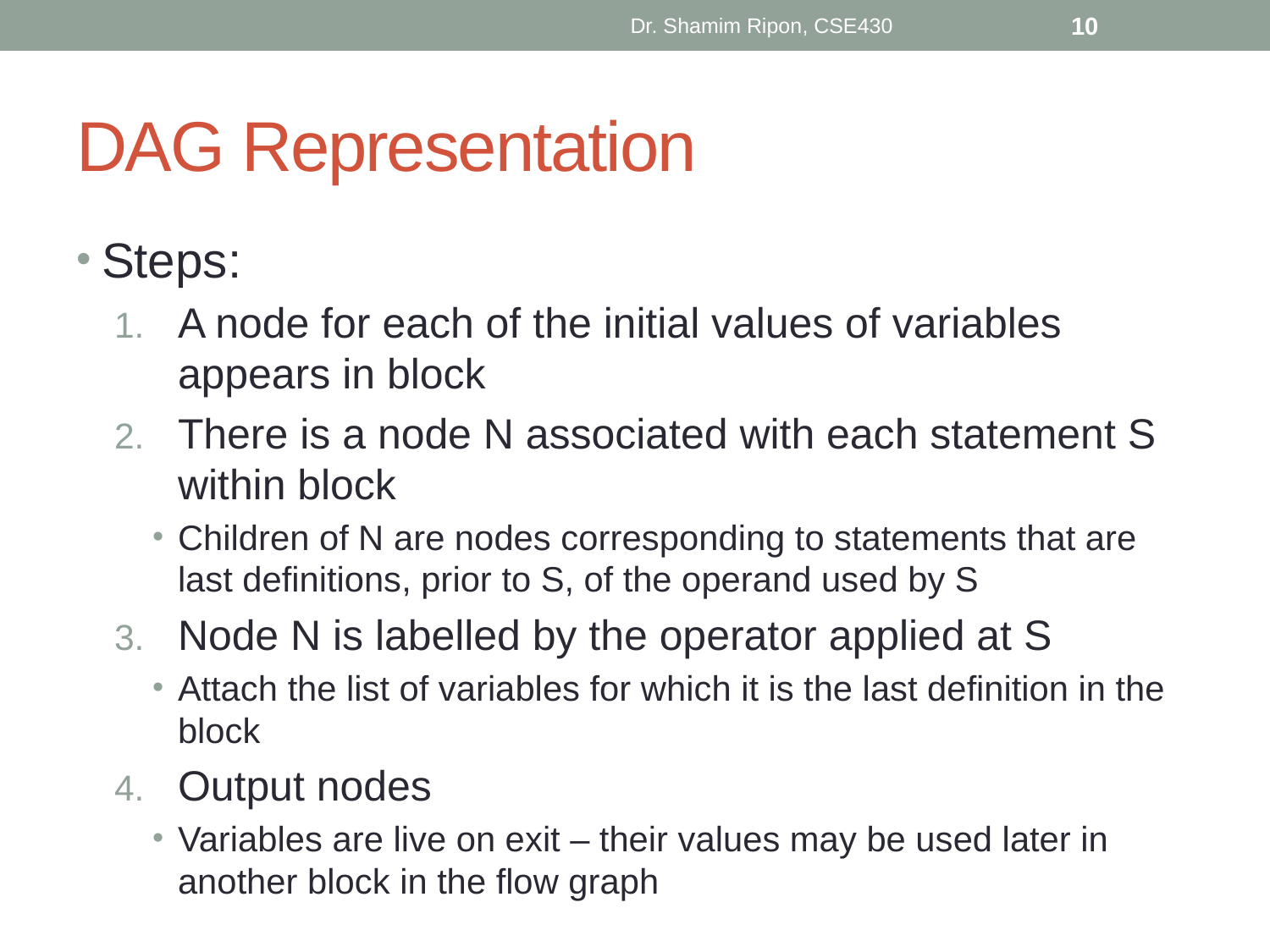

Dr. Shamim Ripon, CSE430
10
# DAG Representation
Steps:
A node for each of the initial values of variables appears in block
There is a node N associated with each statement S within block
Children of N are nodes corresponding to statements that are last definitions, prior to S, of the operand used by S
Node N is labelled by the operator applied at S
Attach the list of variables for which it is the last definition in the block
Output nodes
Variables are live on exit – their values may be used later in another block in the flow graph